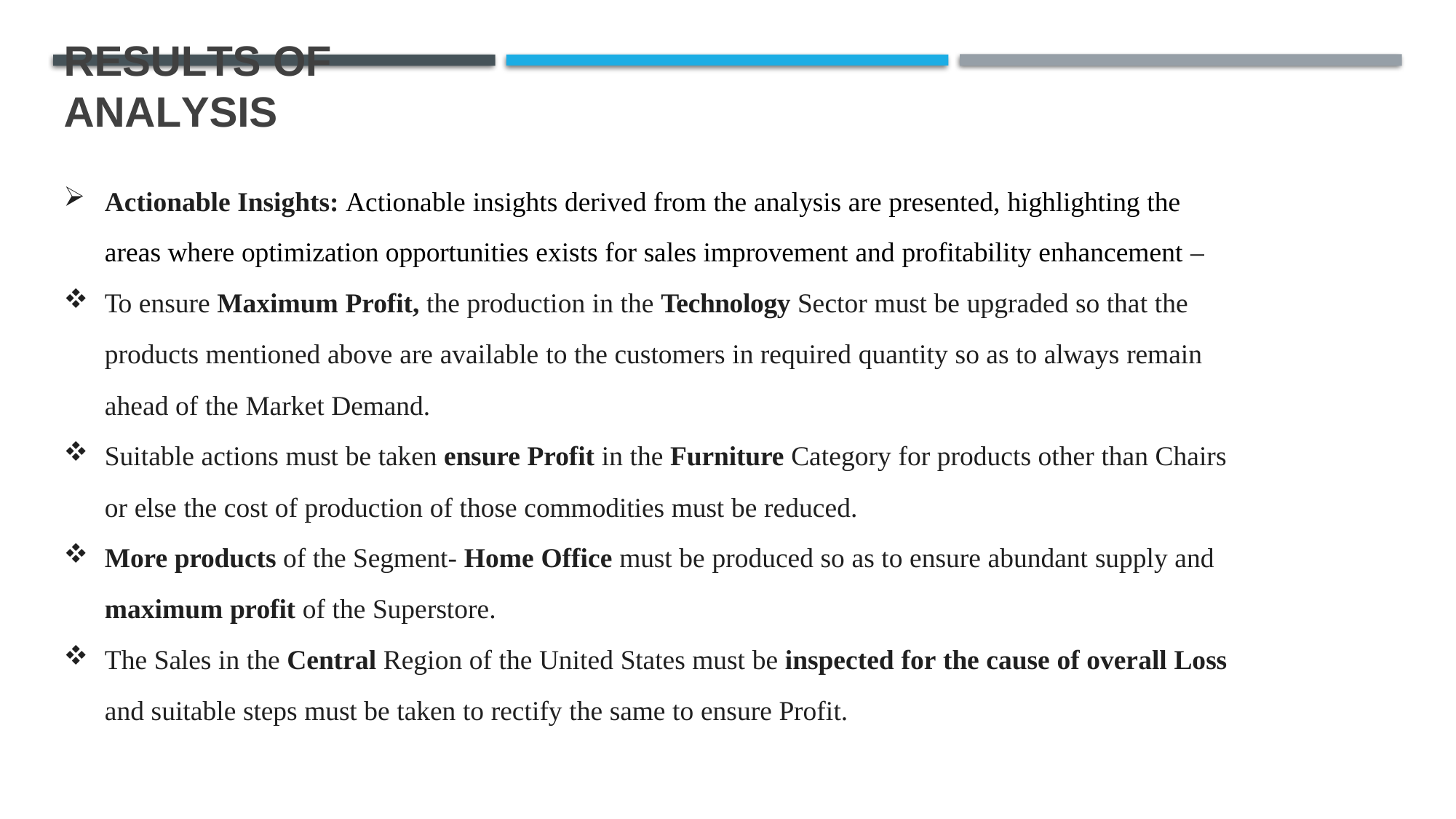

# RESULTS OF ANALYSIS
Actionable Insights: Actionable insights derived from the analysis are presented, highlighting the
areas where optimization opportunities exists for sales improvement and profitability enhancement –
To ensure Maximum Profit, the production in the Technology Sector must be upgraded so that the
products mentioned above are available to the customers in required quantity so as to always remain
ahead of the Market Demand.
Suitable actions must be taken ensure Profit in the Furniture Category for products other than Chairs
or else the cost of production of those commodities must be reduced.
More products of the Segment- Home Office must be produced so as to ensure abundant supply and
maximum profit of the Superstore.
The Sales in the Central Region of the United States must be inspected for the cause of overall Loss
and suitable steps must be taken to rectify the same to ensure Profit.